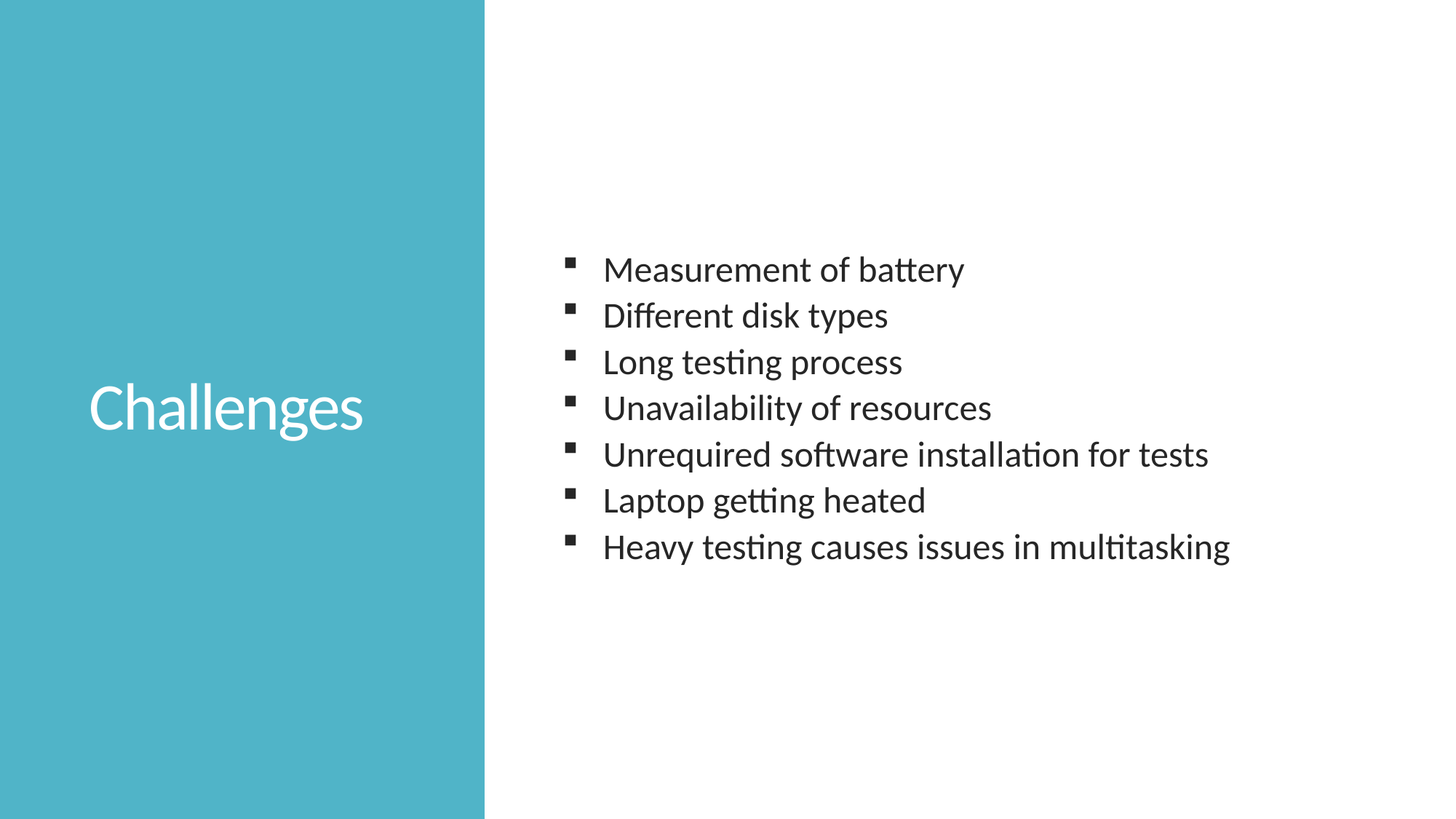

# Challenges
Measurement of battery
Different disk types
Long testing process
Unavailability of resources
Unrequired software installation for tests
Laptop getting heated
Heavy testing causes issues in multitasking